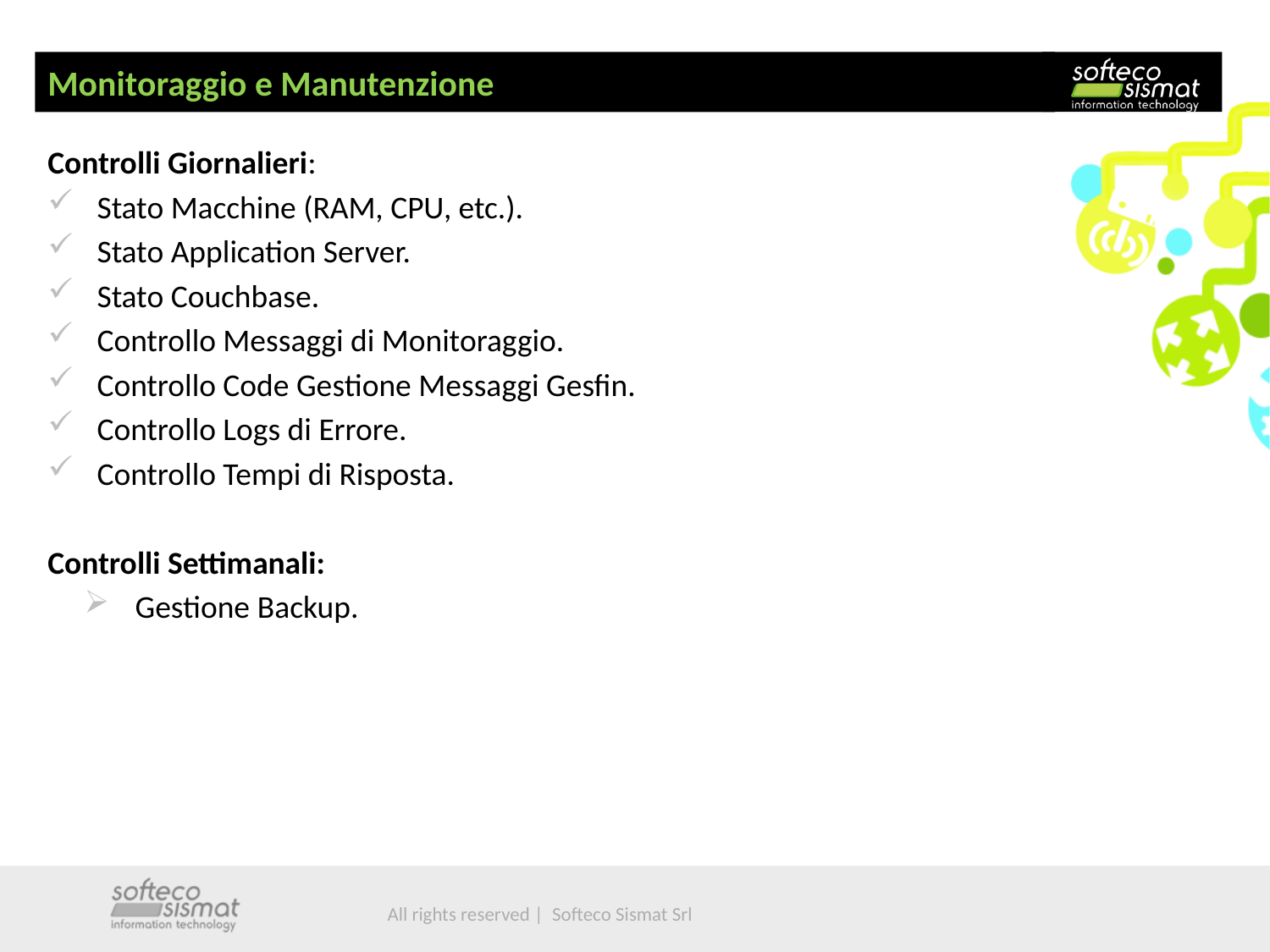

# Monitoraggio e Manutenzione
Controlli Giornalieri:
Stato Macchine (RAM, CPU, etc.).
Stato Application Server.
Stato Couchbase.
Controllo Messaggi di Monitoraggio.
Controllo Code Gestione Messaggi Gesfin.
Controllo Logs di Errore.
Controllo Tempi di Risposta.

Controlli Settimanali:
Gestione Backup.